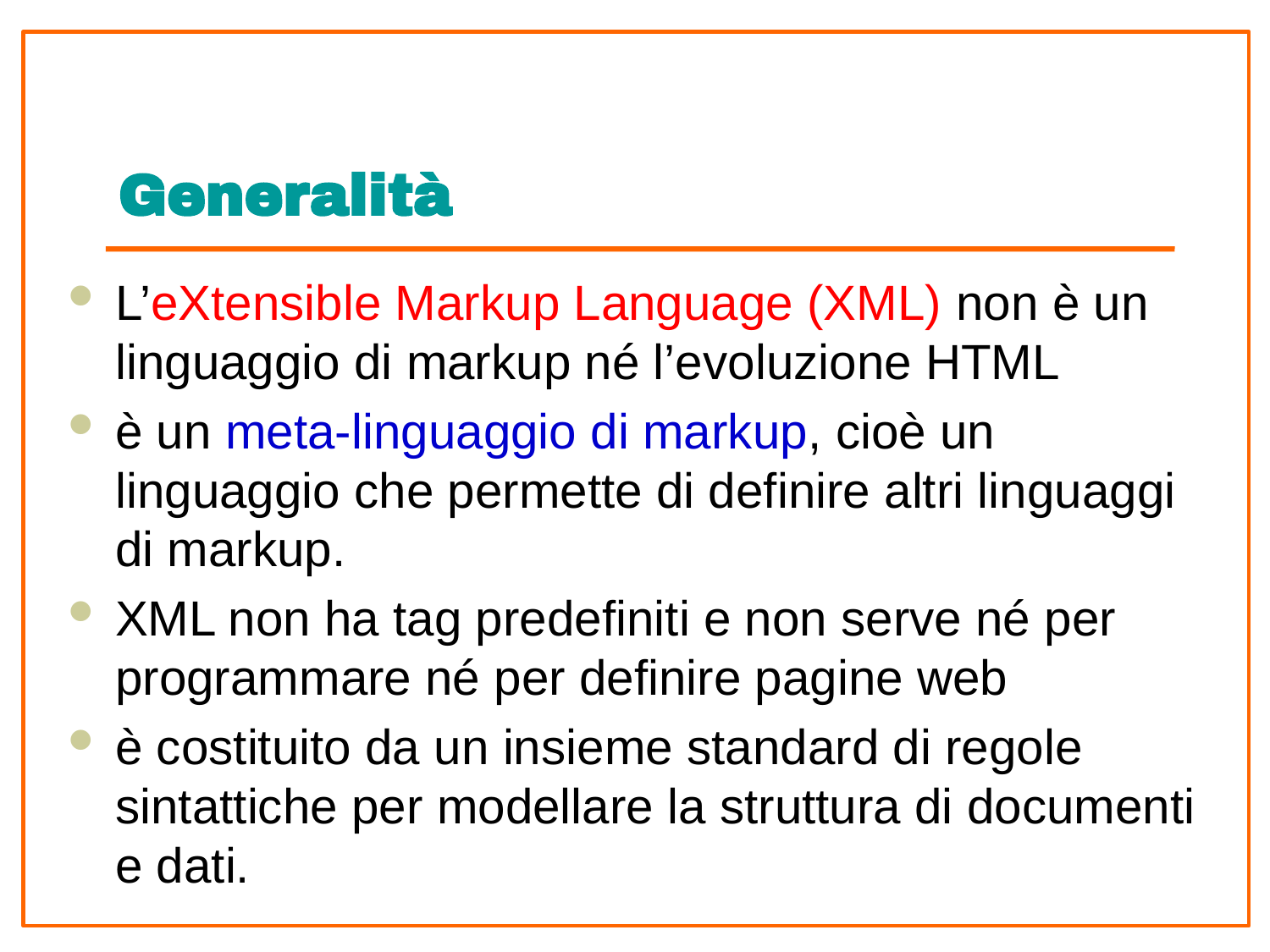

# Generalità
L’eXtensible Markup Language (XML) non è un linguaggio di markup né l’evoluzione HTML
è un meta-linguaggio di markup, cioè un linguaggio che permette di definire altri linguaggi di markup.
XML non ha tag predefiniti e non serve né per programmare né per definire pagine web
è costituito da un insieme standard di regole sintattiche per modellare la struttura di documenti e dati.